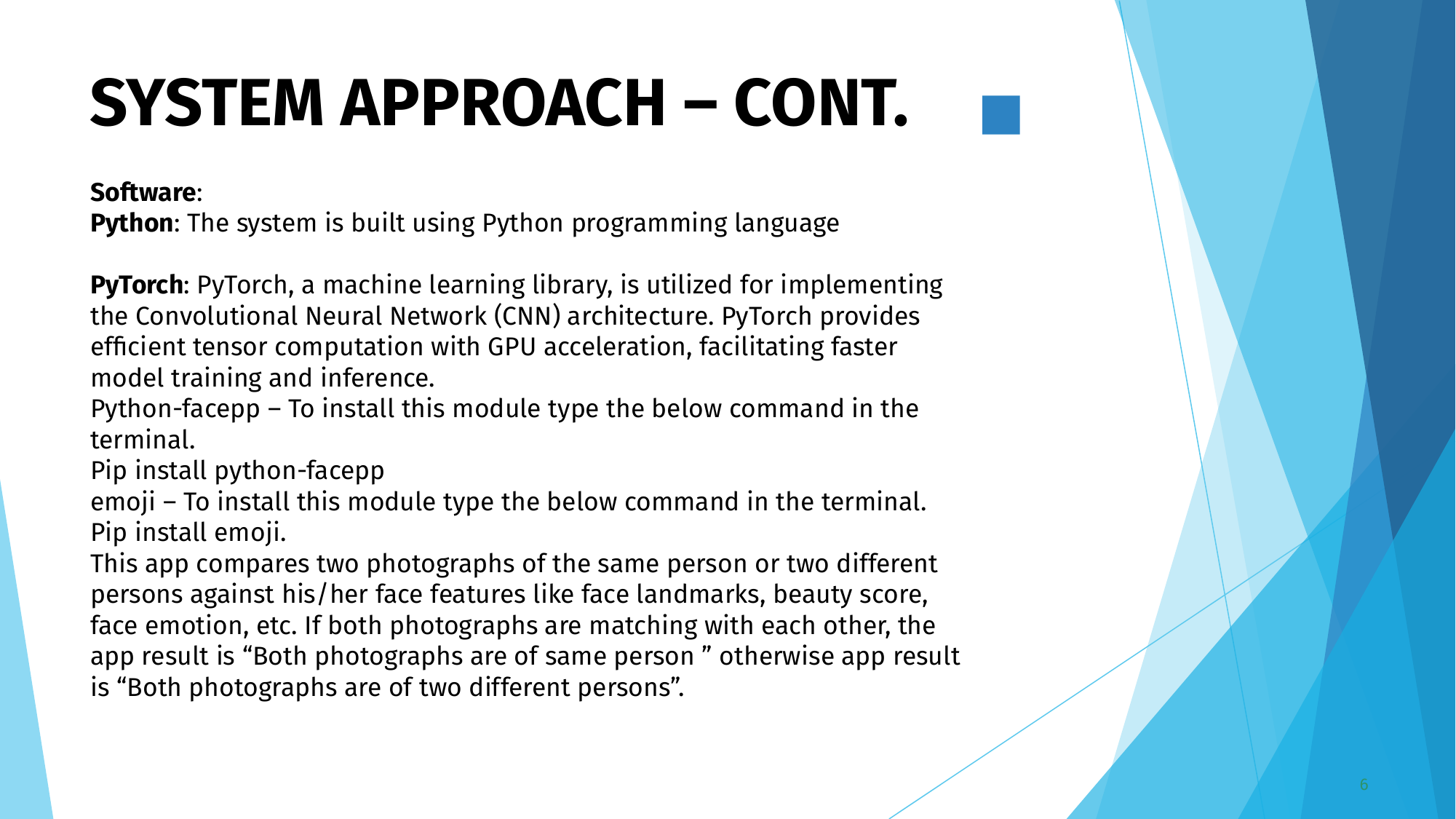

# SYSTEM APPROACH – CONT.

Software:
Python: The system is built using Python programming language

PyTorch: PyTorch, a machine learning library, is utilized for implementing the Convolutional Neural Network (CNN) architecture. PyTorch provides efficient tensor computation with GPU acceleration, facilitating faster model training and inference.
Python-facepp – To install this module type the below command in the terminal.
Pip install python-facepp
emoji – To install this module type the below command in the terminal.
Pip install emoji.
This app compares two photographs of the same person or two different persons against his/her face features like face landmarks, beauty score, face emotion, etc. If both photographs are matching with each other, the app result is “Both photographs are of same person ” otherwise app result is “Both photographs are of two different persons”.

6